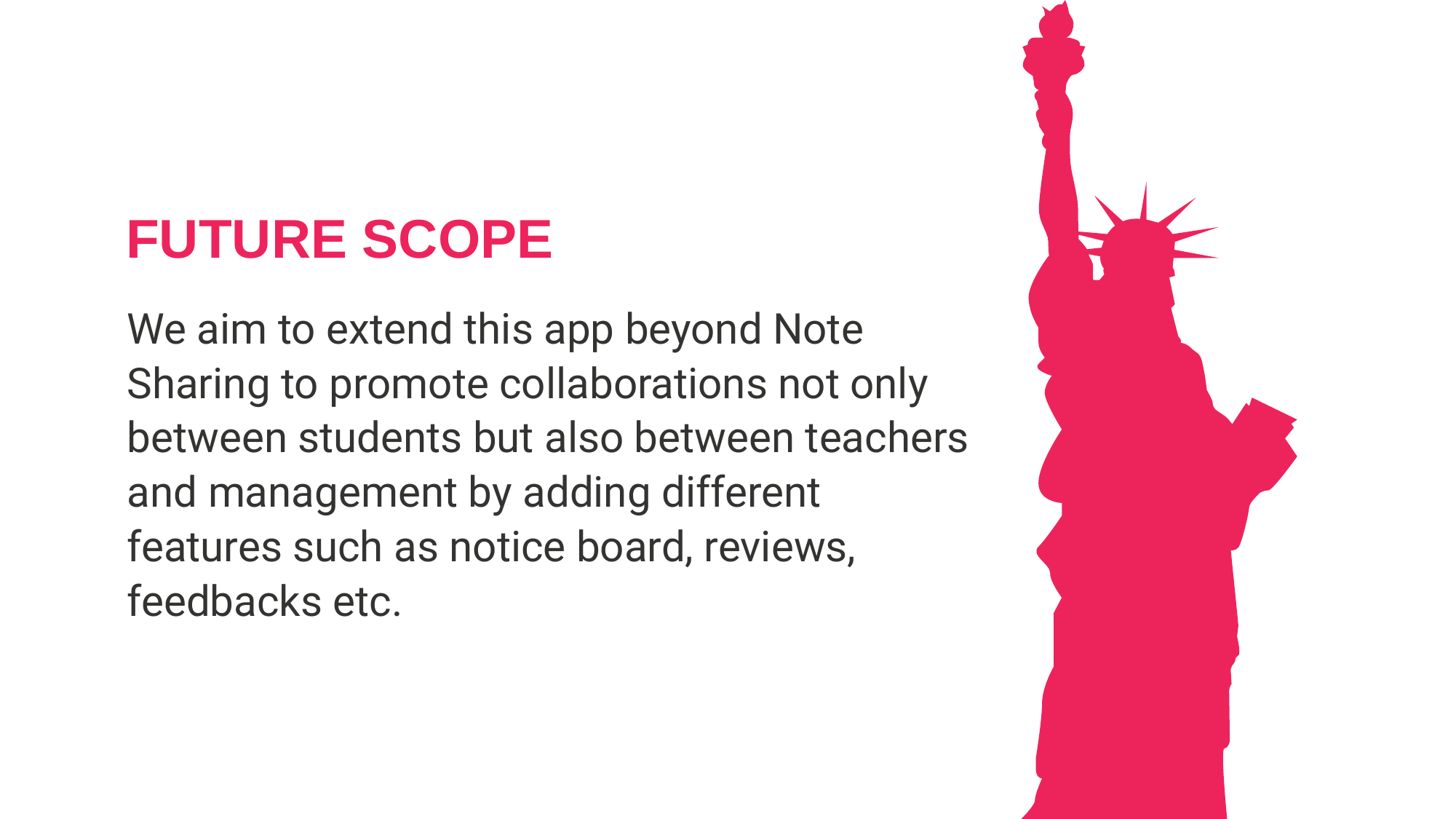

FUTURE SCOPE
We aim to extend this app beyond Note Sharing to promote collaborations not only between students but also between teachers and management by adding different features such as notice board, reviews, feedbacks etc.